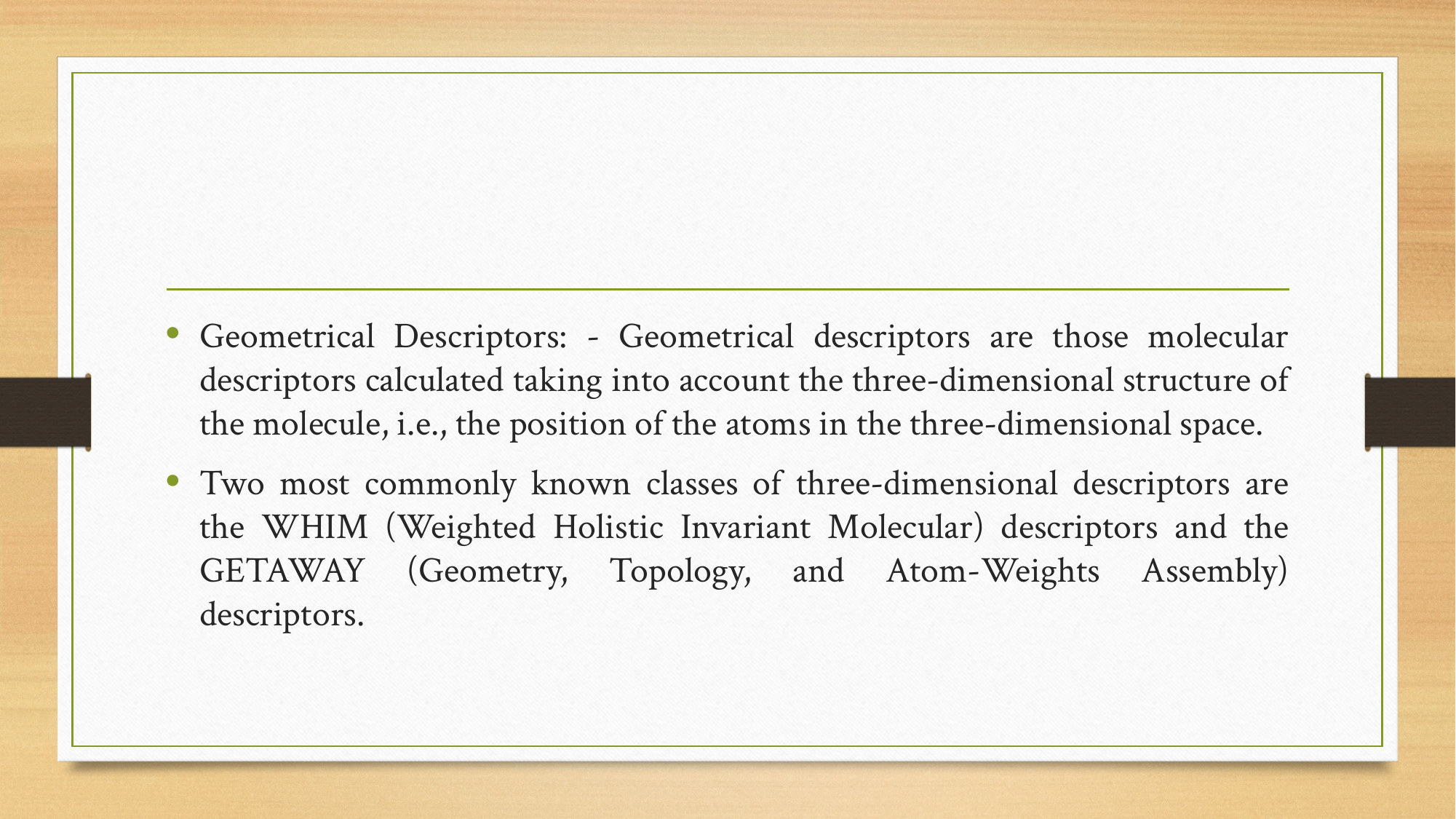

#
Geometrical Descriptors: - Geometrical descriptors are those molecular descriptors calculated taking into account the three-dimensional structure of the molecule, i.e., the position of the atoms in the three-dimensional space.
Two most commonly known classes of three-dimensional descriptors are the WHIM (Weighted Holistic Invariant Molecular) descriptors and the GETAWAY (Geometry, Topology, and Atom-Weights Assembly) descriptors.